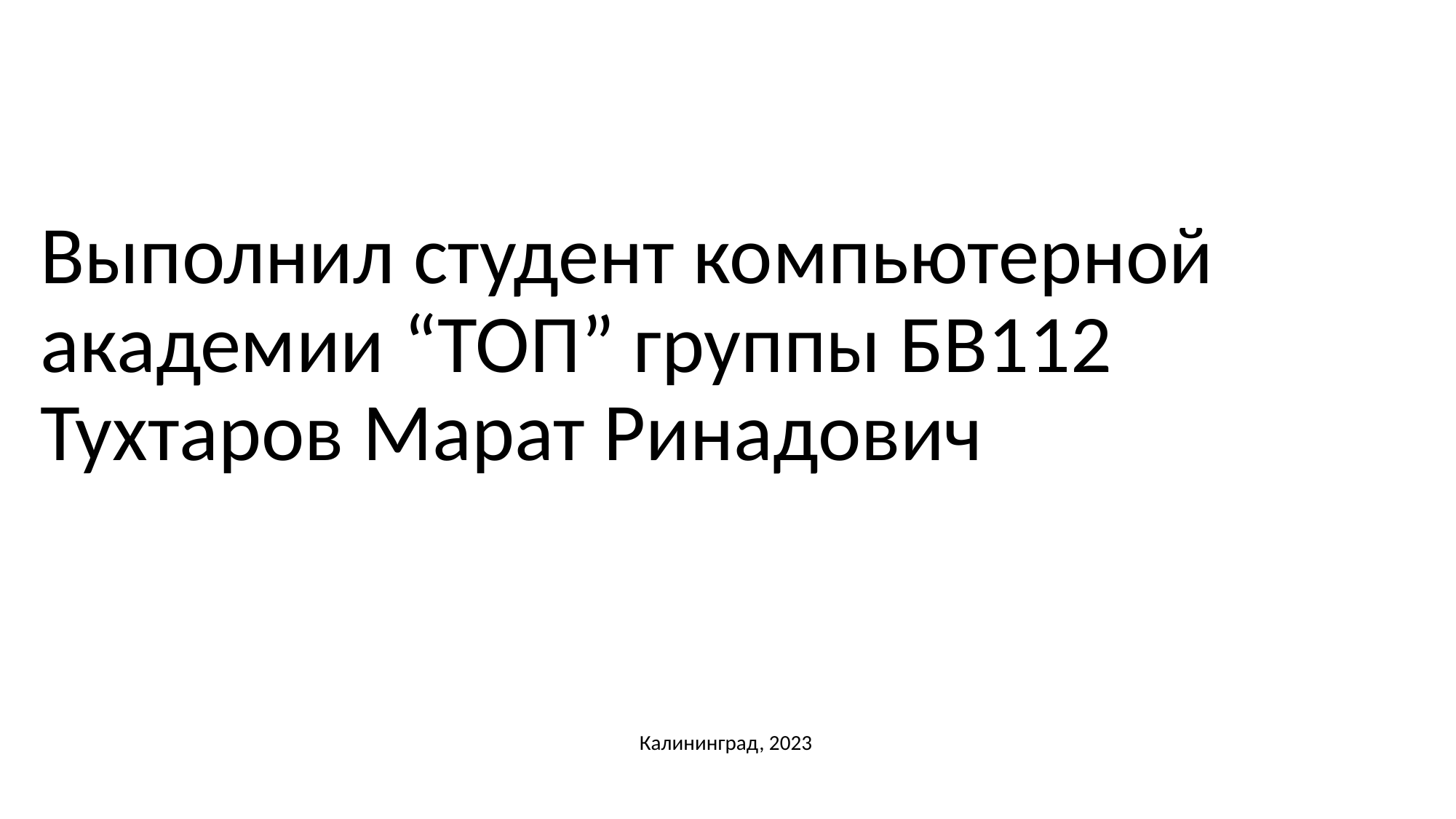

# Выполнил студент компьютерной академии “ТОП” группы БВ112 Тухтаров Марат Ринадович
Калининград, 2023